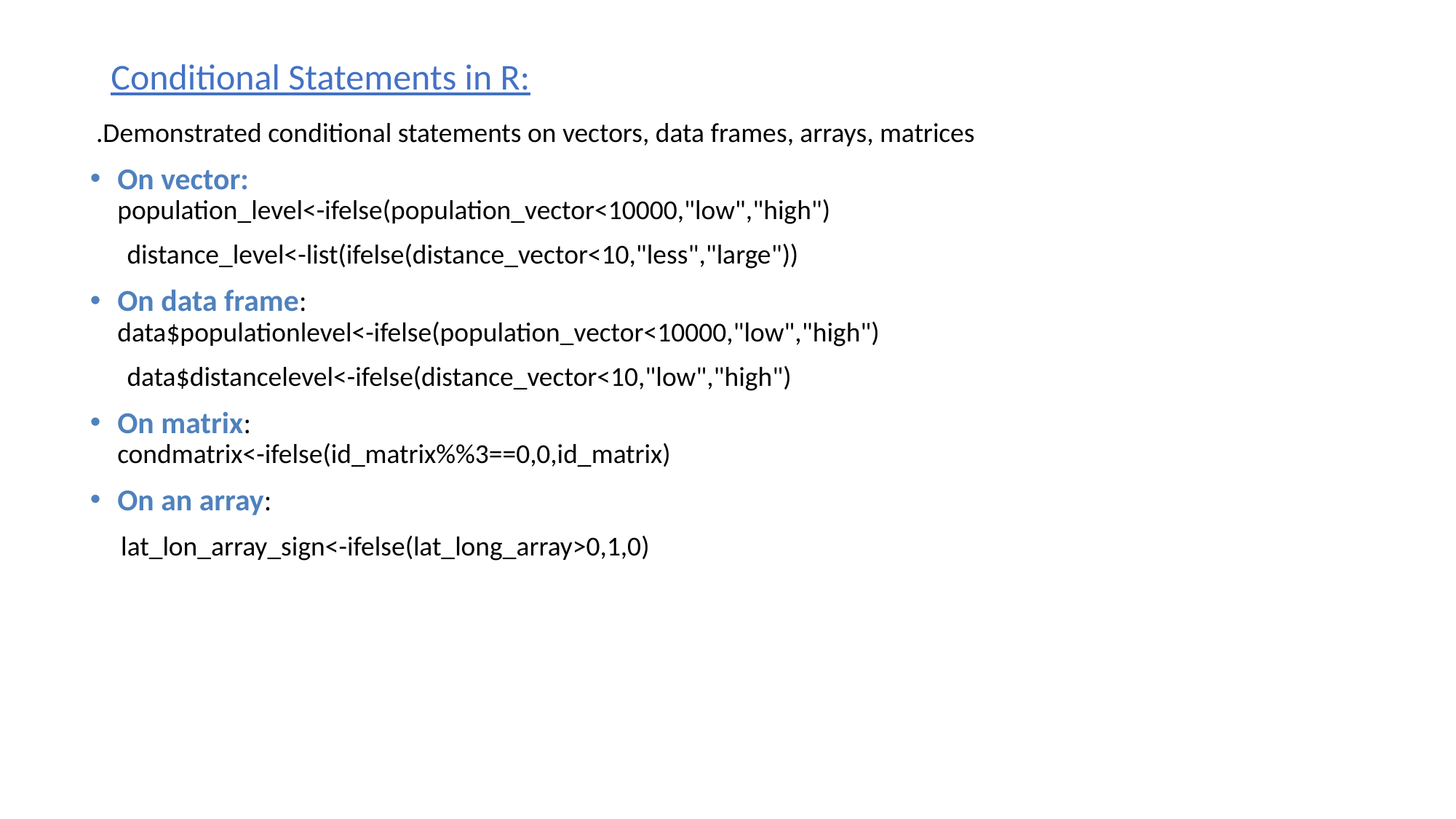

# Conditional Statements in R:
 .Demonstrated conditional statements on vectors, data frames, arrays, matrices
On vector:
population_level<-ifelse(population_vector<10000,"low","high")
      distance_level<-list(ifelse(distance_vector<10,"less","large"))
On data frame:
data$populationlevel<-ifelse(population_vector<10000,"low","high")
      data$distancelevel<-ifelse(distance_vector<10,"low","high")
On matrix:
condmatrix<-ifelse(id_matrix%%3==0,0,id_matrix)
On an array:
     lat_lon_array_sign<-ifelse(lat_long_array>0,1,0)